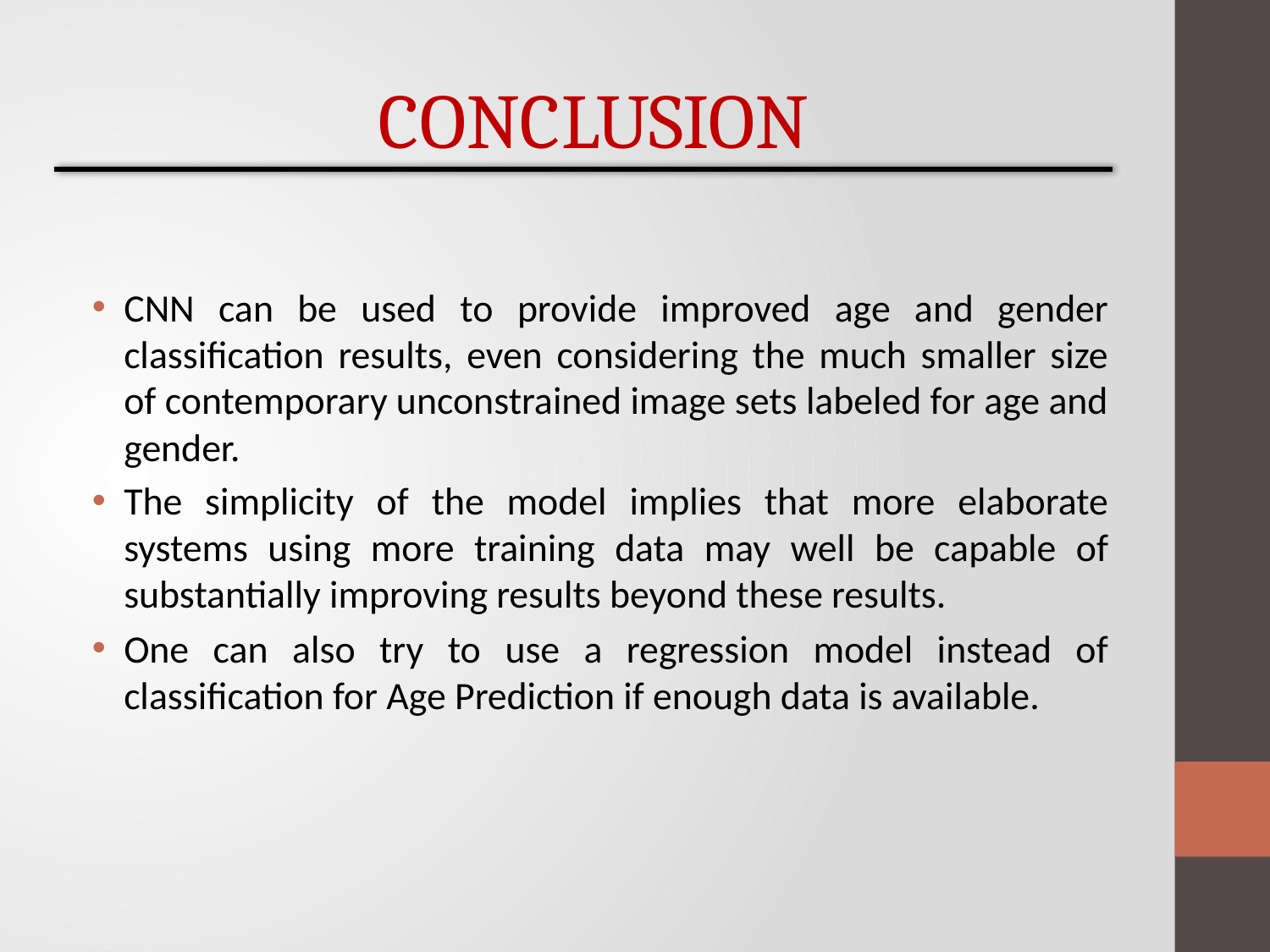

# CONCLUSION

CNN can be used to provide improved age and gender classification results, even considering the much smaller size of contemporary unconstrained image sets labeled for age and gender.
The simplicity of the model implies that more elaborate systems using more training data may well be capable of substantially improving results beyond these results.
One can also try to use a regression model instead of classification for Age Prediction if enough data is available.